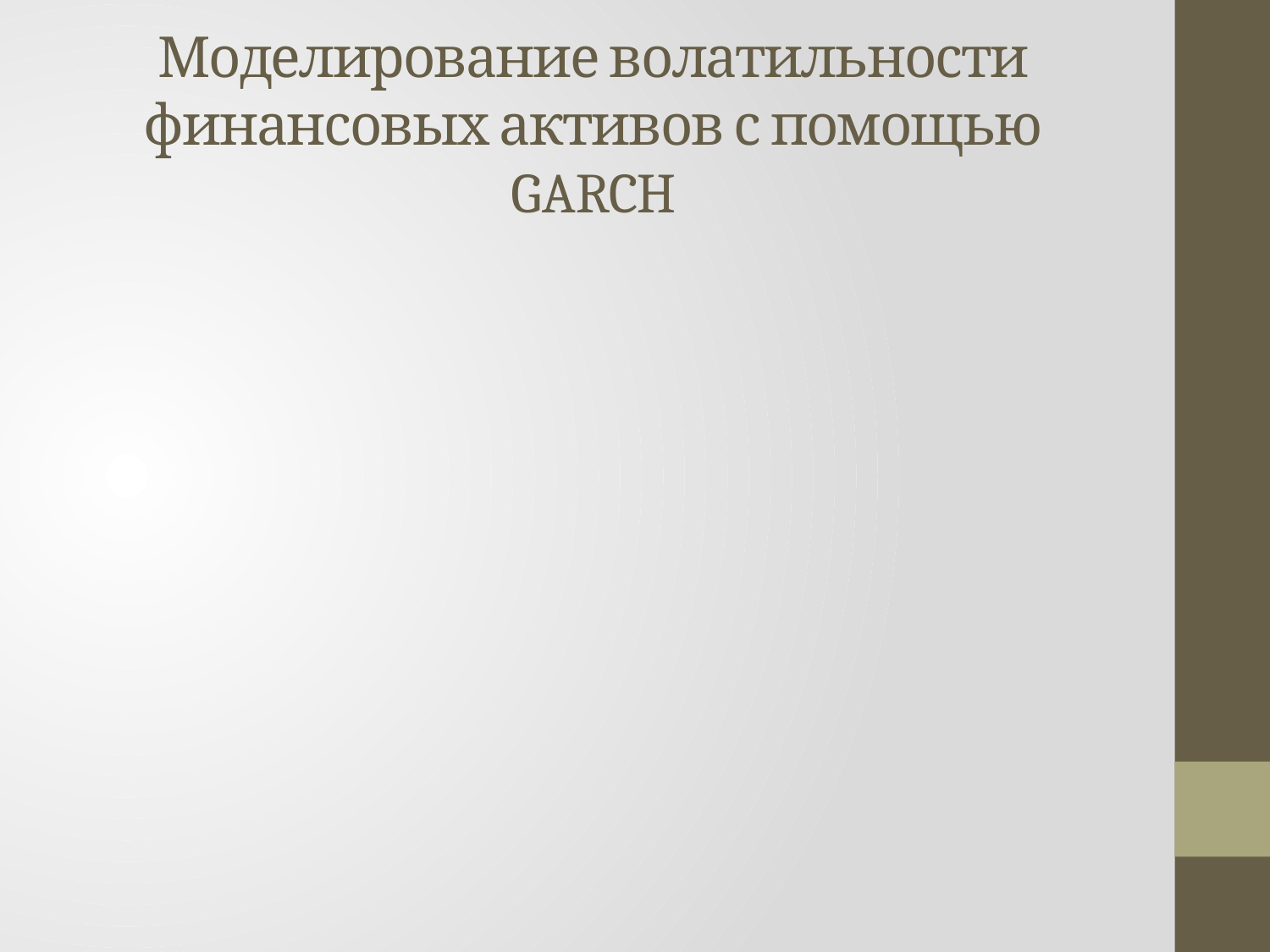

# Моделирование волатильности финансовых активов с помощью GARCH